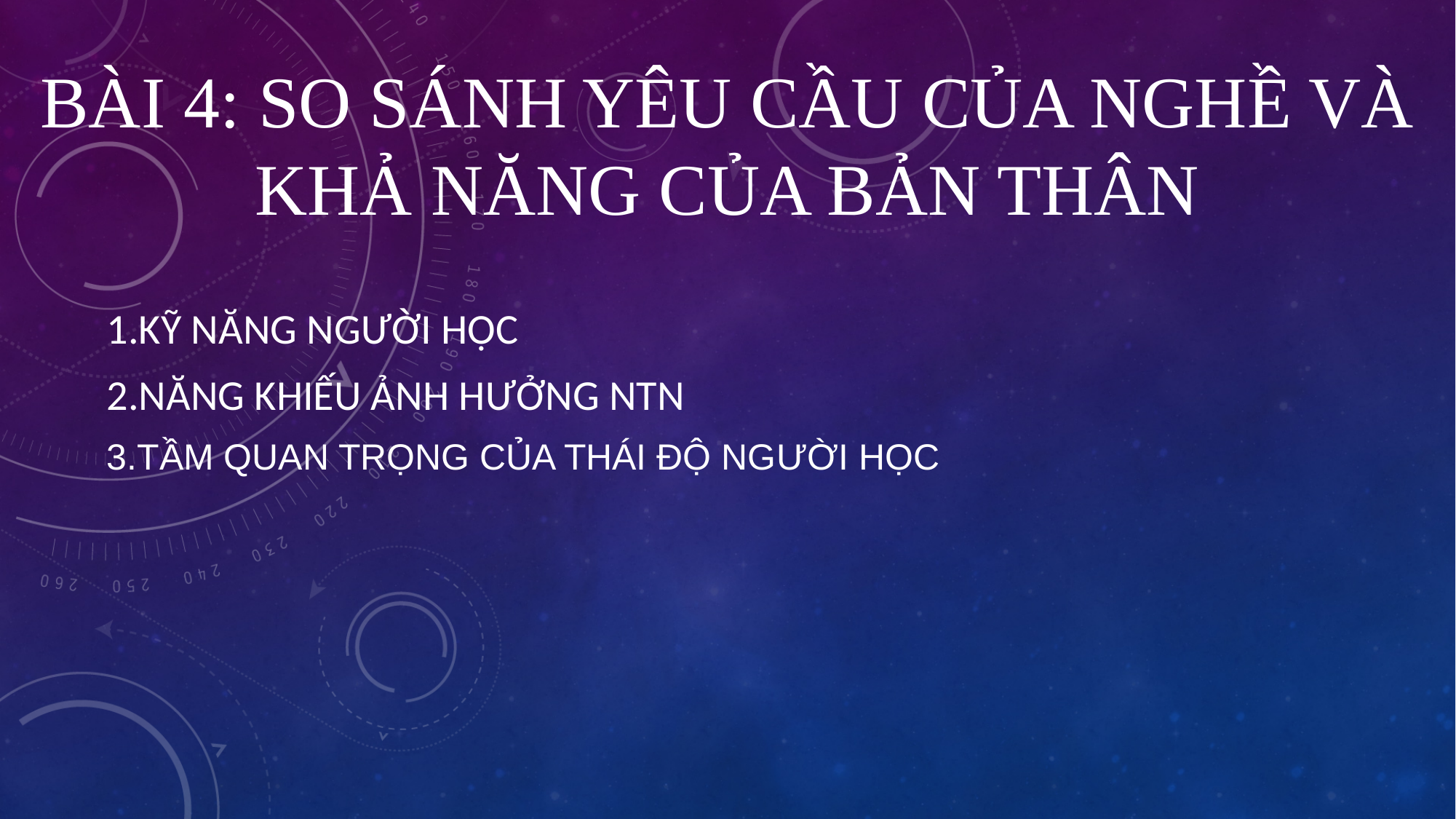

# Bài 4: So sánh yêu cầu của nghề và khả năng của bản thân
1.Kỹ năng người học
2.Năng khiếu ảnh hưởng ntn
3.tầm quan trọng của thái độ người học